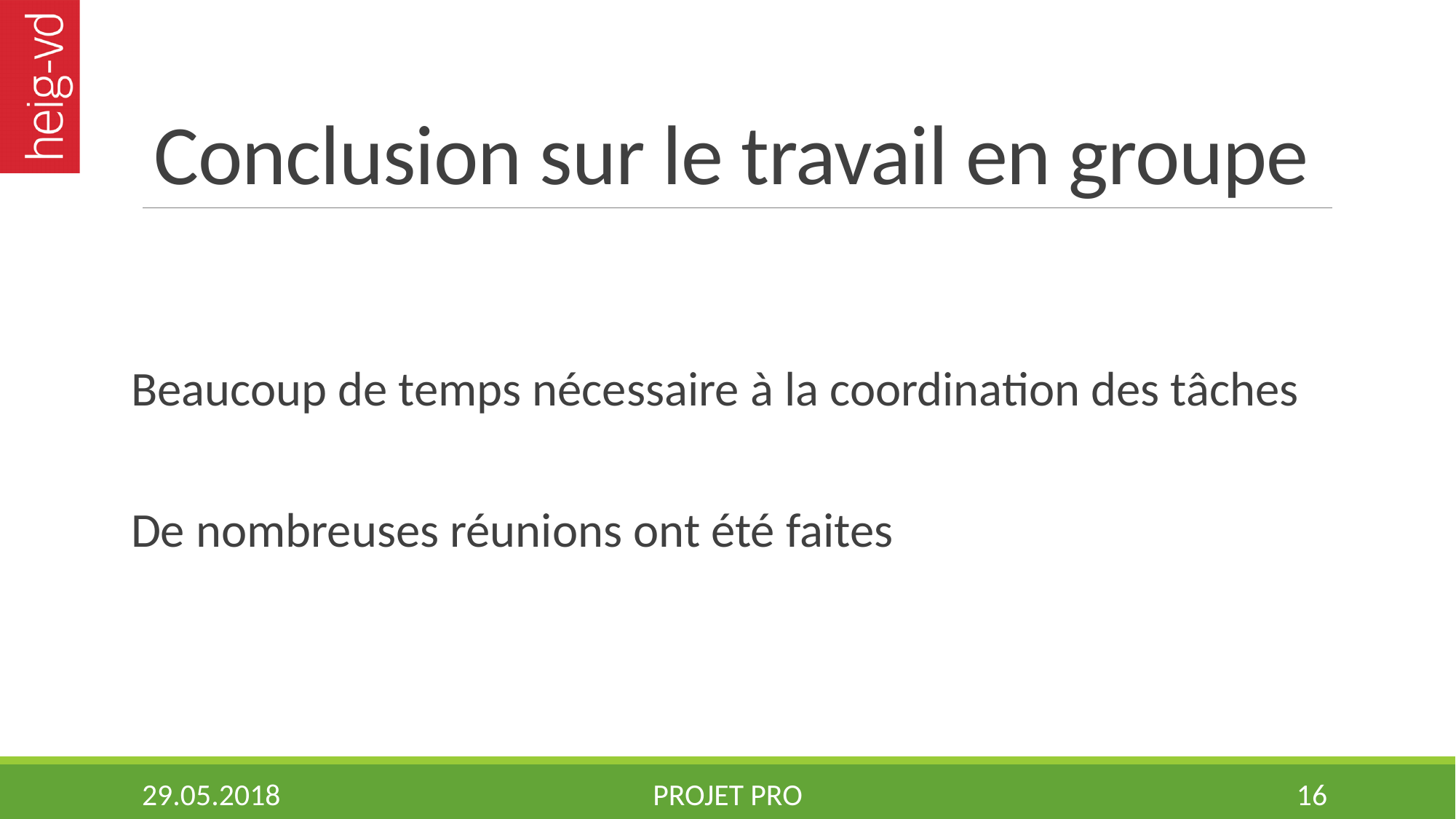

# Conclusion sur le travail en groupe
Beaucoup de temps nécessaire à la coordination des tâches

De nombreuses réunions ont été faites
29.05.2018
Projet PRO
16